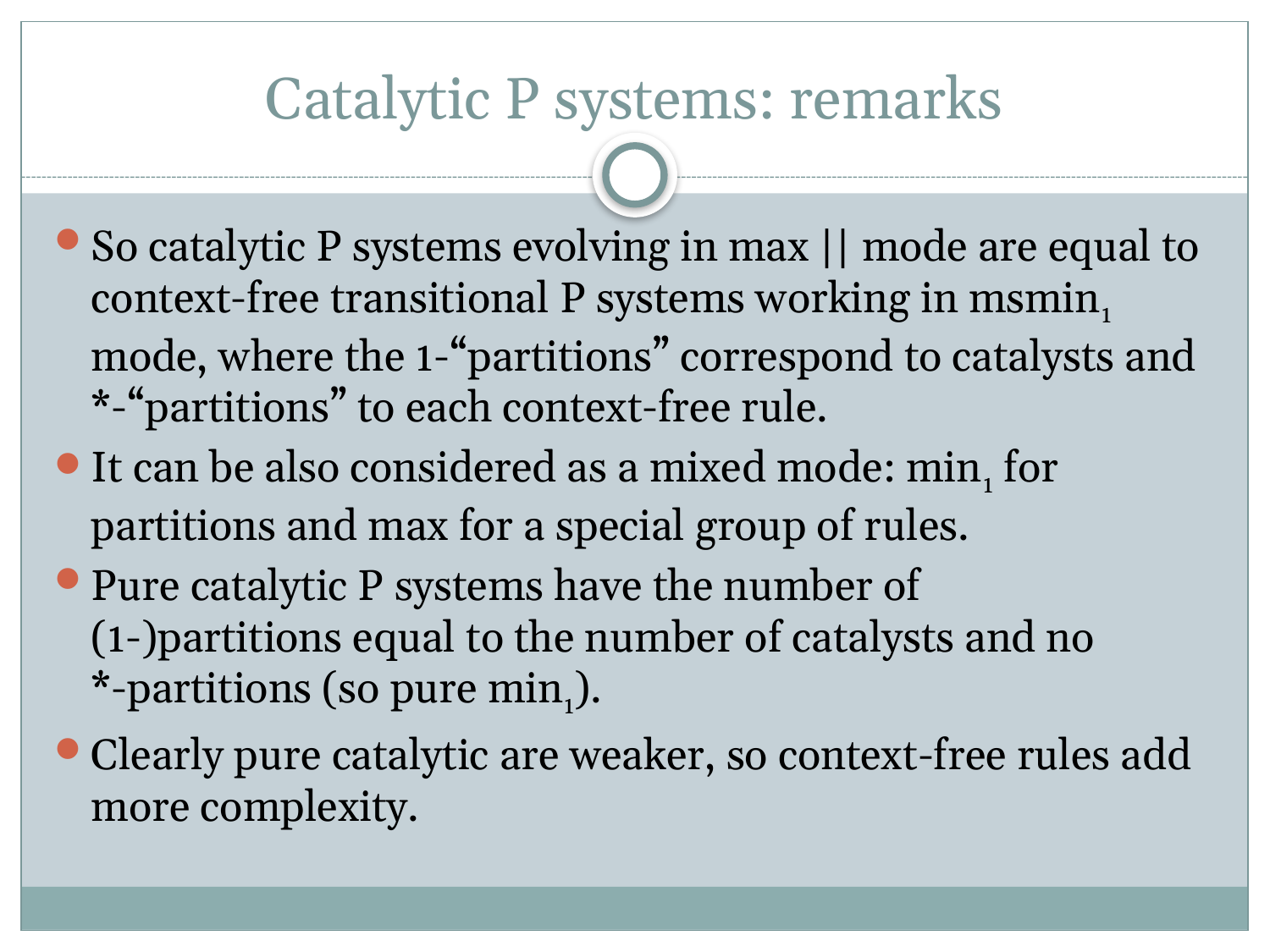

# Catalytic P systems: remarks
So catalytic P systems evolving in max || mode are equal to context-free transitional P systems working in msmin1 mode, where the 1-“partitions” correspond to catalysts and *-“partitions” to each context-free rule.
It can be also considered as a mixed mode: min1 for partitions and max for a special group of rules.
Pure catalytic P systems have the number of
(1-)partitions equal to the number of catalysts and no
*-partitions (so pure min1).
Clearly pure catalytic are weaker, so context-free rules add more complexity.